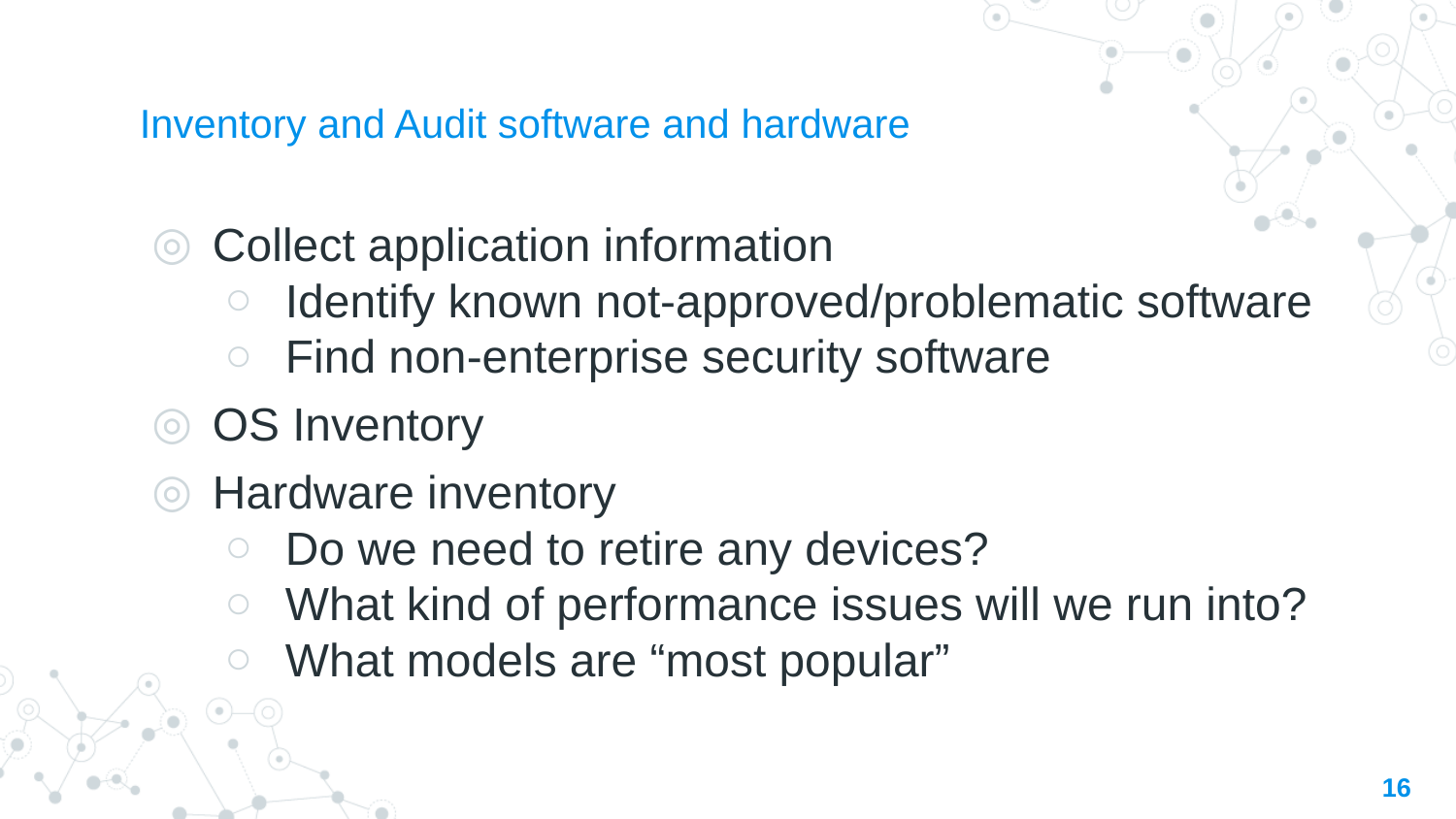

# Inventory and Audit software and hardware
Collect application information
Identify known not-approved/problematic software
Find non-enterprise security software
OS Inventory
Hardware inventory
Do we need to retire any devices?
What kind of performance issues will we run into?
What models are “most popular”

16